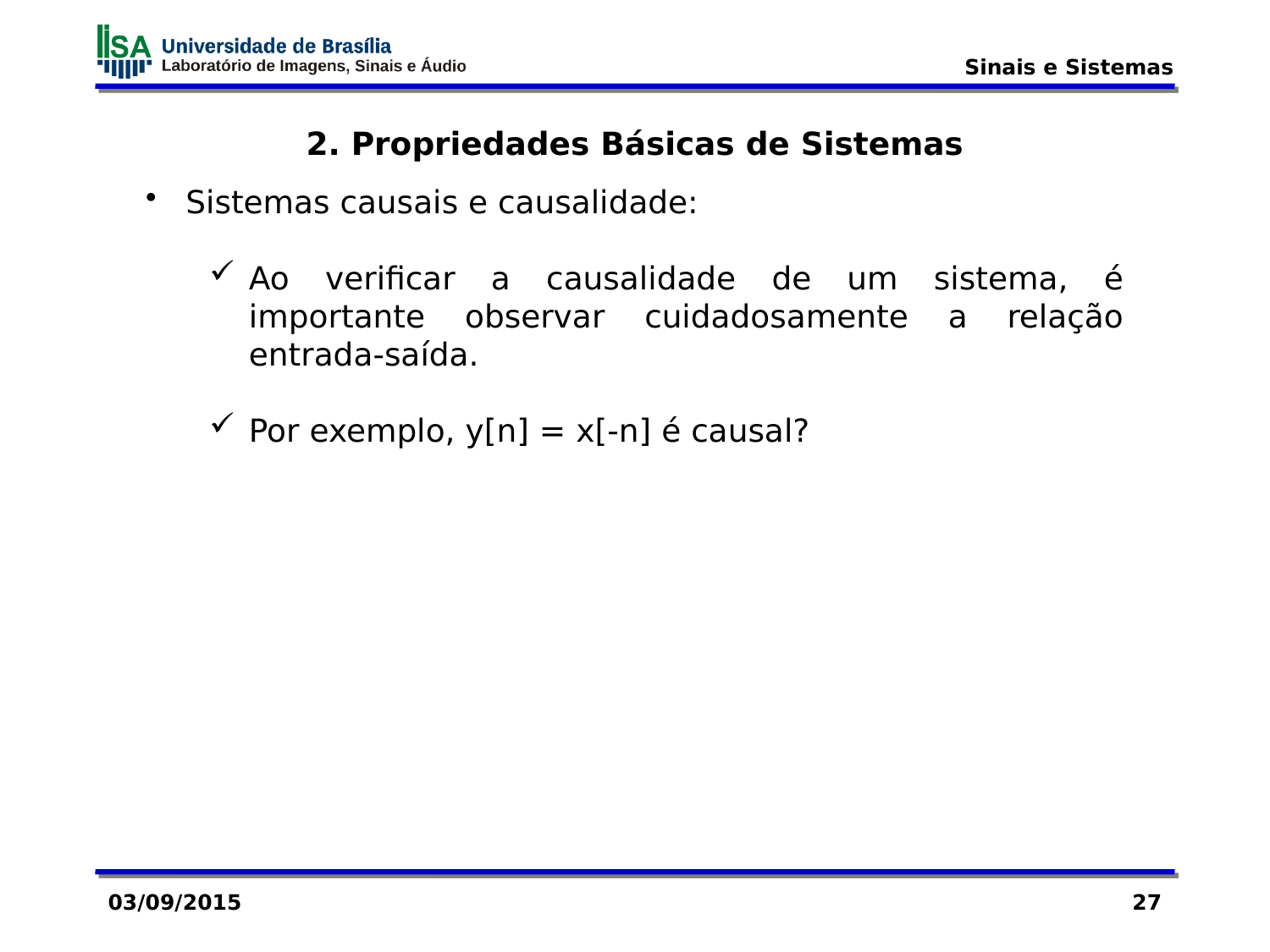

2. Propriedades Básicas de Sistemas
 Sistemas causais e causalidade:

Ao verificar a causalidade de um sistema, é importante observar cuidadosamente a relação entrada-saída.

Por exemplo, y[n] = x[-n] é causal?

03/09/2015
27